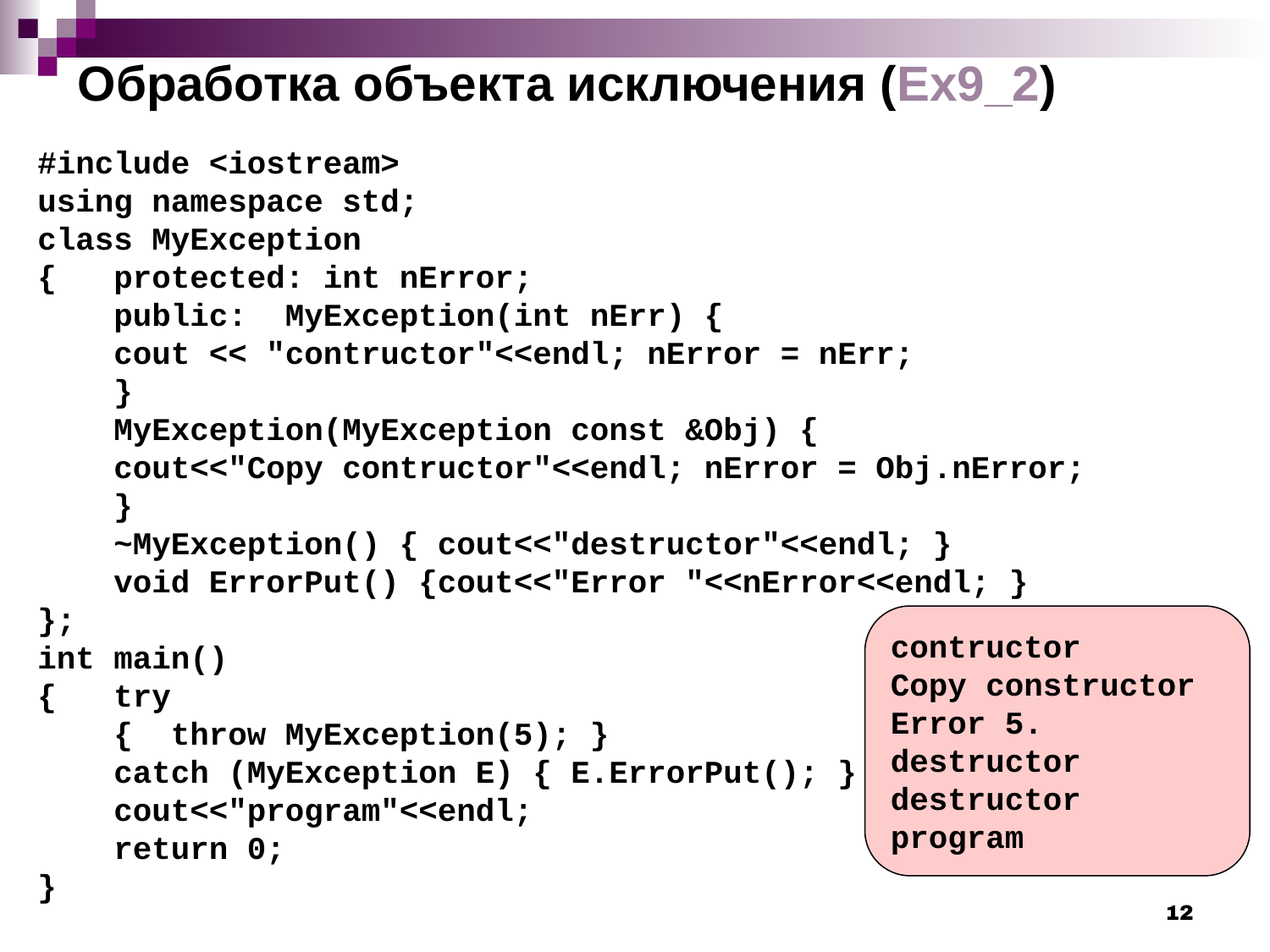

# Обработка объекта исключения (Ex9_2)
#include <iostream>
using namespace std;
class MyException
{   protected: int nError;
    public:  MyException(int nErr) {
    cout << "contructor"<<endl; nError = nErr;
    }
    MyException(MyException const &Obj) {
    cout<<"Copy contructor"<<endl; nError = Obj.nError;
    }
    ~MyException() { cout<<"destructor"<<endl; }
    void ErrorPut() {cout<<"Error "<<nError<<endl; }
};
int main()
{   try
    {  throw MyException(5); }
    catch (MyException E) { E.ErrorPut(); }
    cout<<"program"<<endl;
    return 0;
}
contructor
Copy constructor
Error 5.
destructor
destructor
program
12